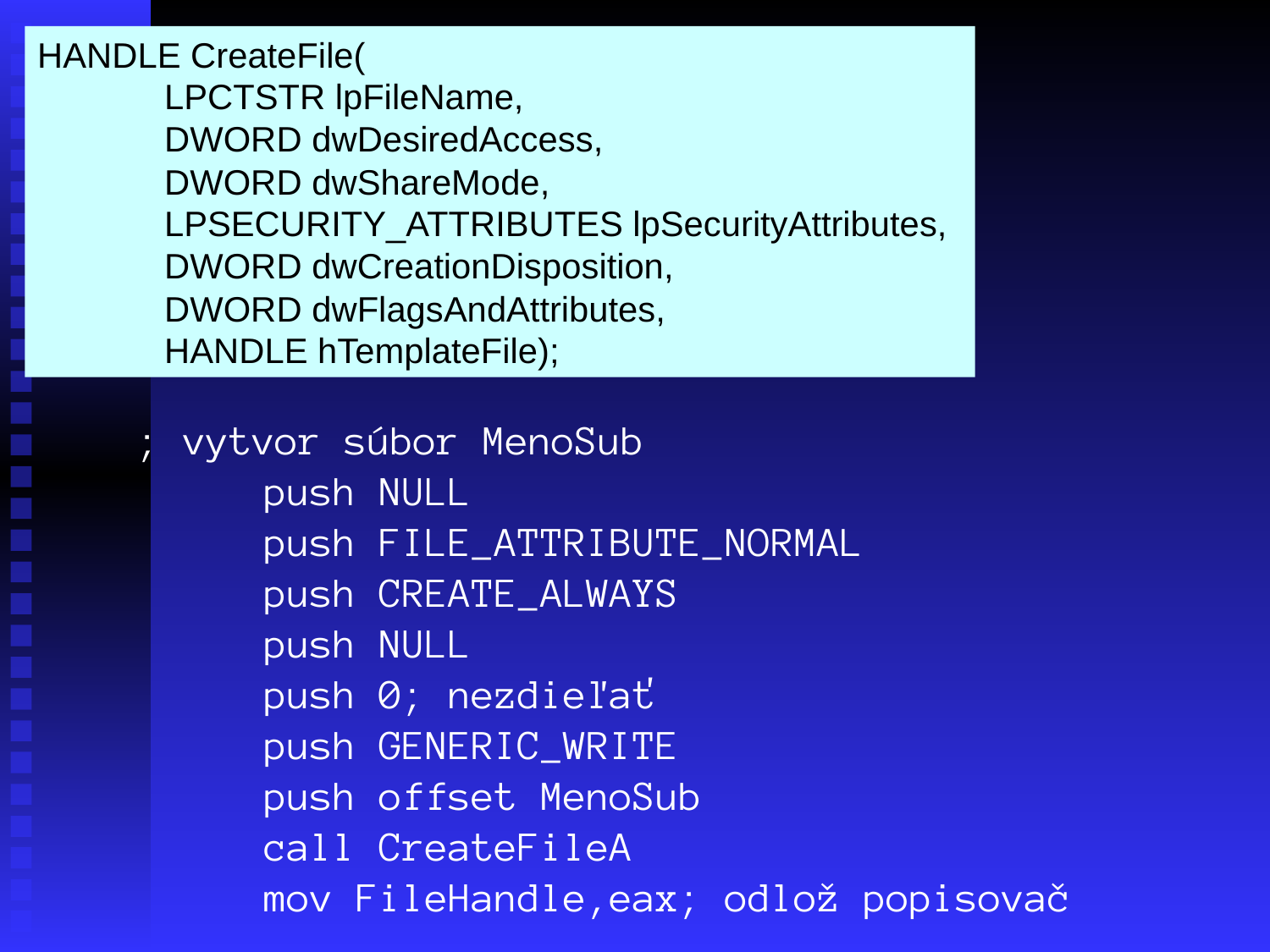

HANDLE CreateFile(
	LPCTSTR lpFileName,
	DWORD dwDesiredAccess,
	DWORD dwShareMode,
	LPSECURITY_ATTRIBUTES lpSecurityAttributes,
	DWORD dwCreationDisposition,
	DWORD dwFlagsAndAttributes,
	HANDLE hTemplateFile);
; vytvor súbor MenoSub
	push NULL
	push FILE_ATTRIBUTE_NORMAL
	push CREATE_ALWAYS
	push NULL
	push 0; nezdieľať
	push GENERIC_WRITE
	push offset MenoSub
	call CreateFileA
	mov FileHandle,eax; odlož popisovač